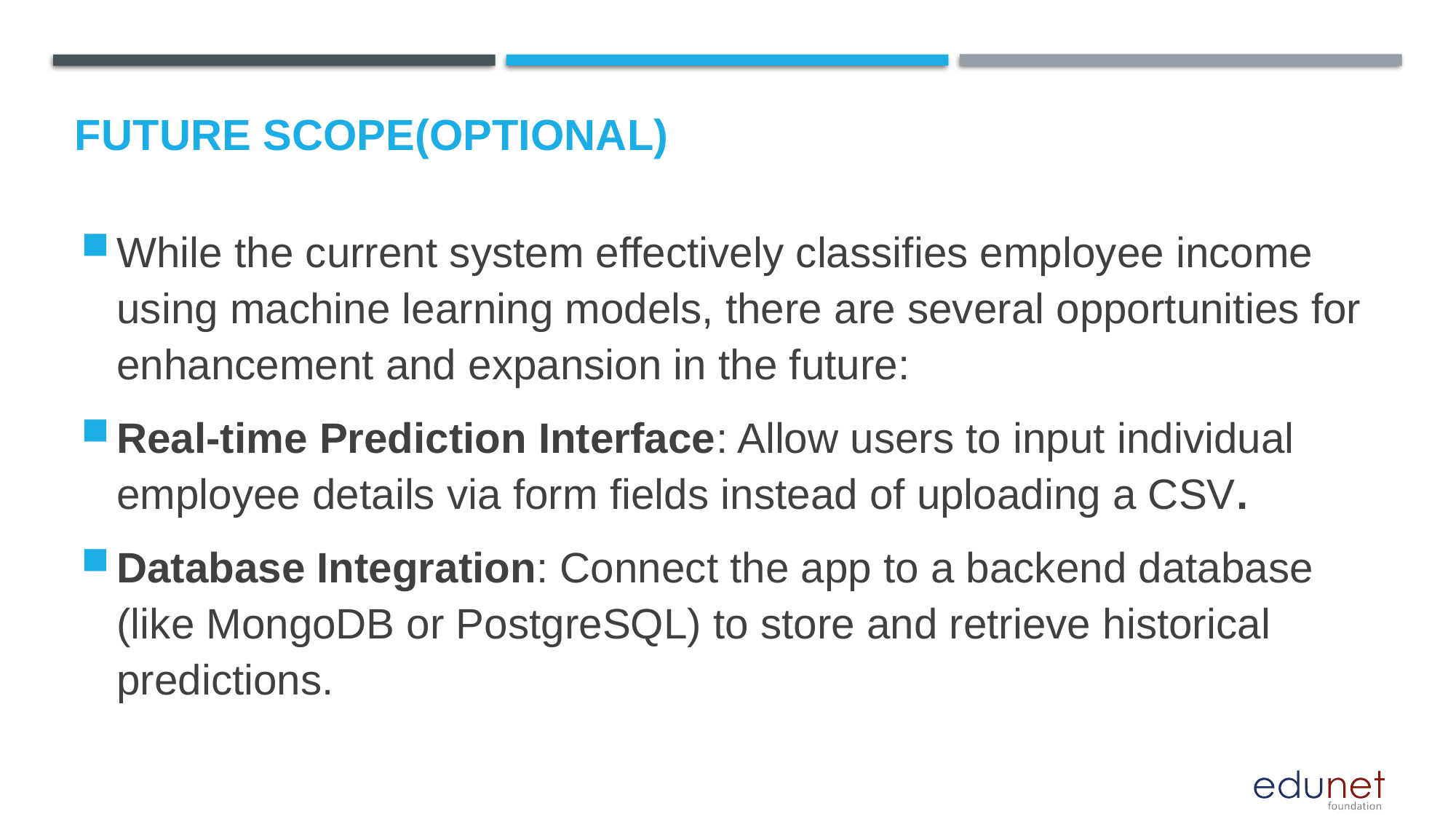

Future scope(Optional)

While the current system effectively classifies employee income using machine learning models, there are several opportunities for enhancement and expansion in the future:
Real-time Prediction Interface: Allow users to input individual employee details via form fields instead of uploading a CSV.
Database Integration: Connect the app to a backend database (like MongoDB or PostgreSQL) to store and retrieve historical predictions.